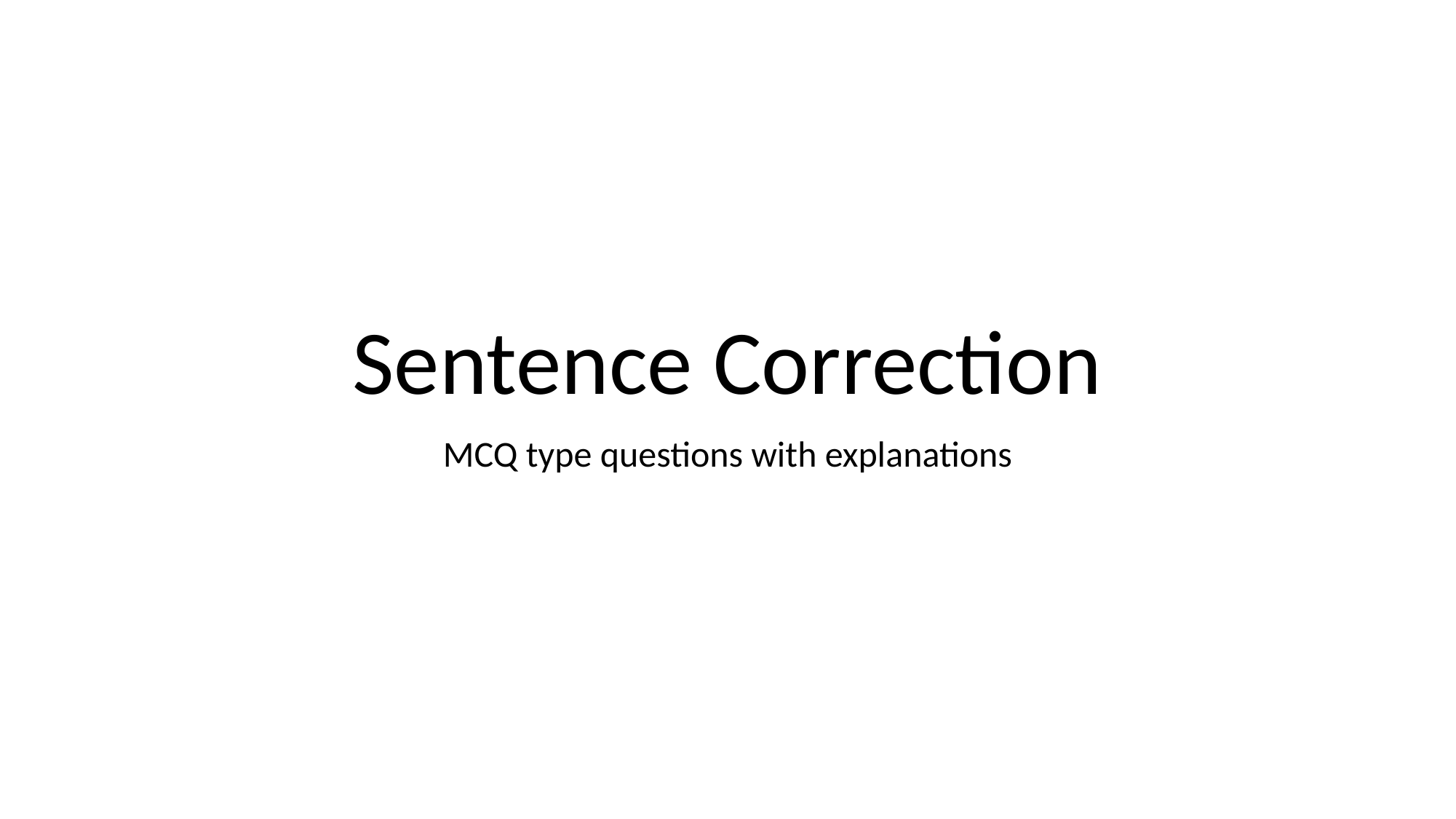

# Sentence Correction
MCQ type questions with explanations